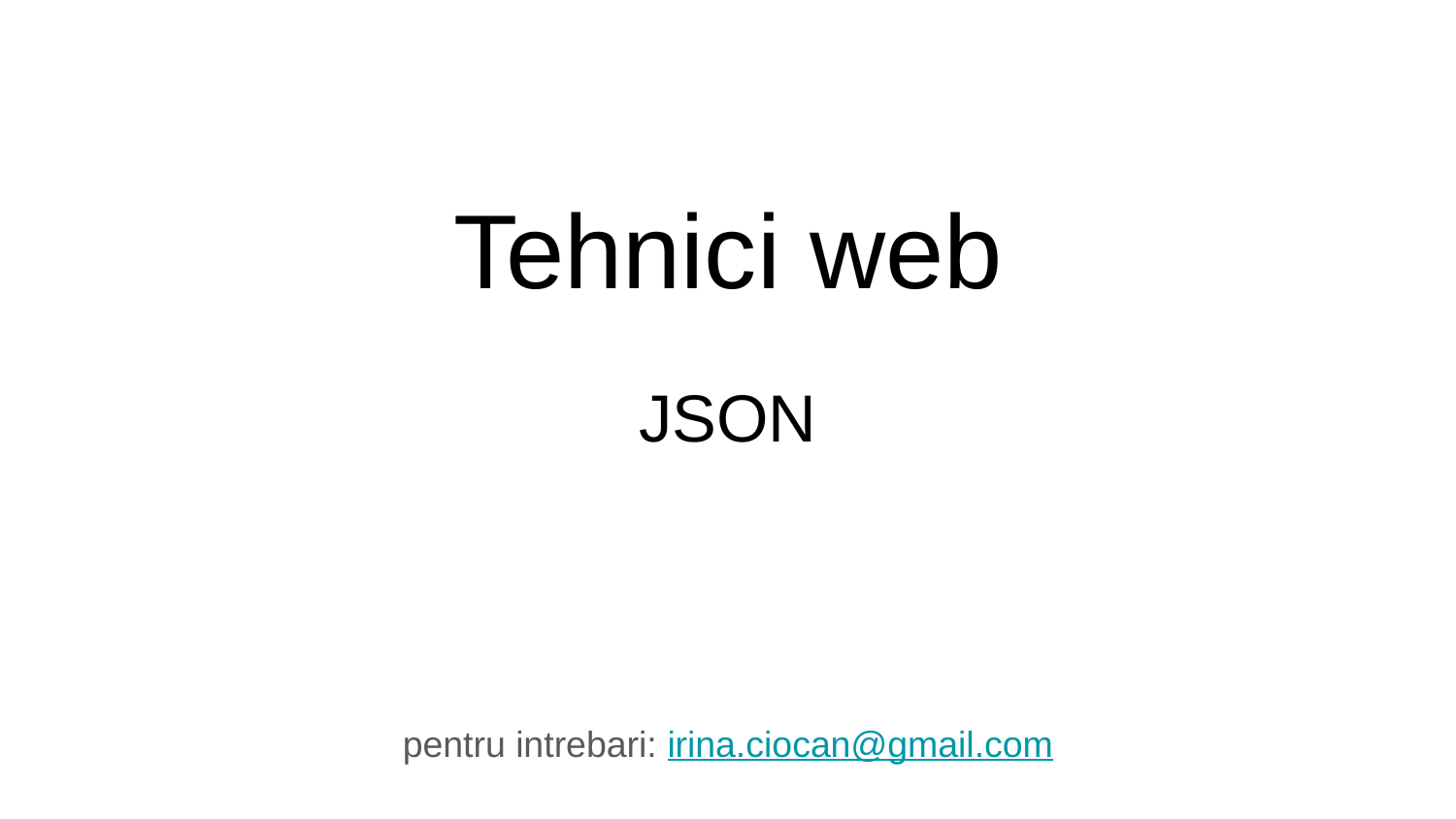

# Tehnici web
JSON
pentru intrebari: irina.ciocan@gmail.com